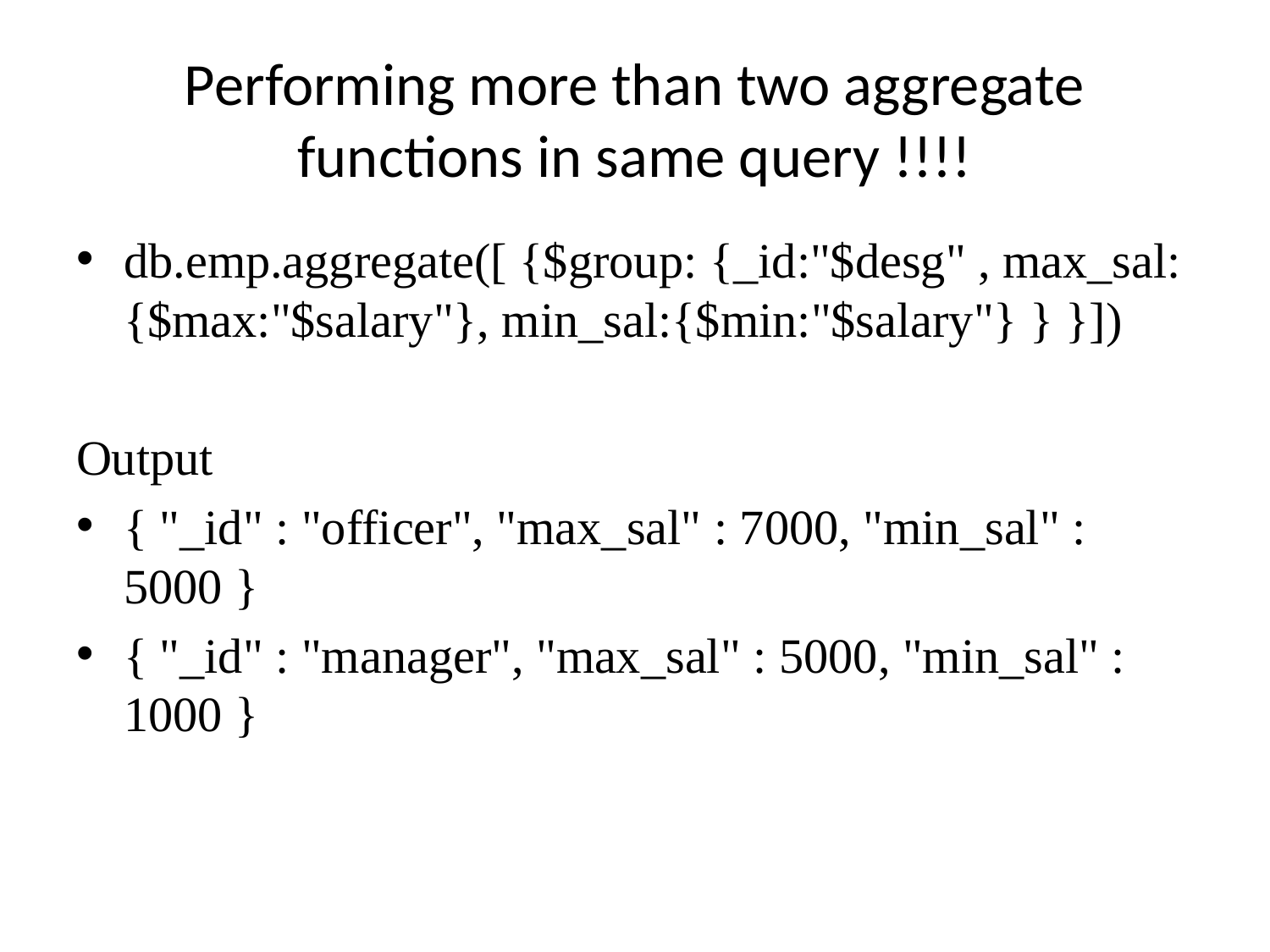

# Performing more than two aggregate functions in same query !!!!
db.emp.aggregate([ {$group: {_id:"$desg" , max_sal:{$max:"$salary"}, min_sal:{$min:"$salary"} } }])

Output
{ "_id" : "officer", "max_sal" : 7000, "min_sal" : 5000 }
{ "_id" : "manager", "max_sal" : 5000, "min_sal" : 1000 }